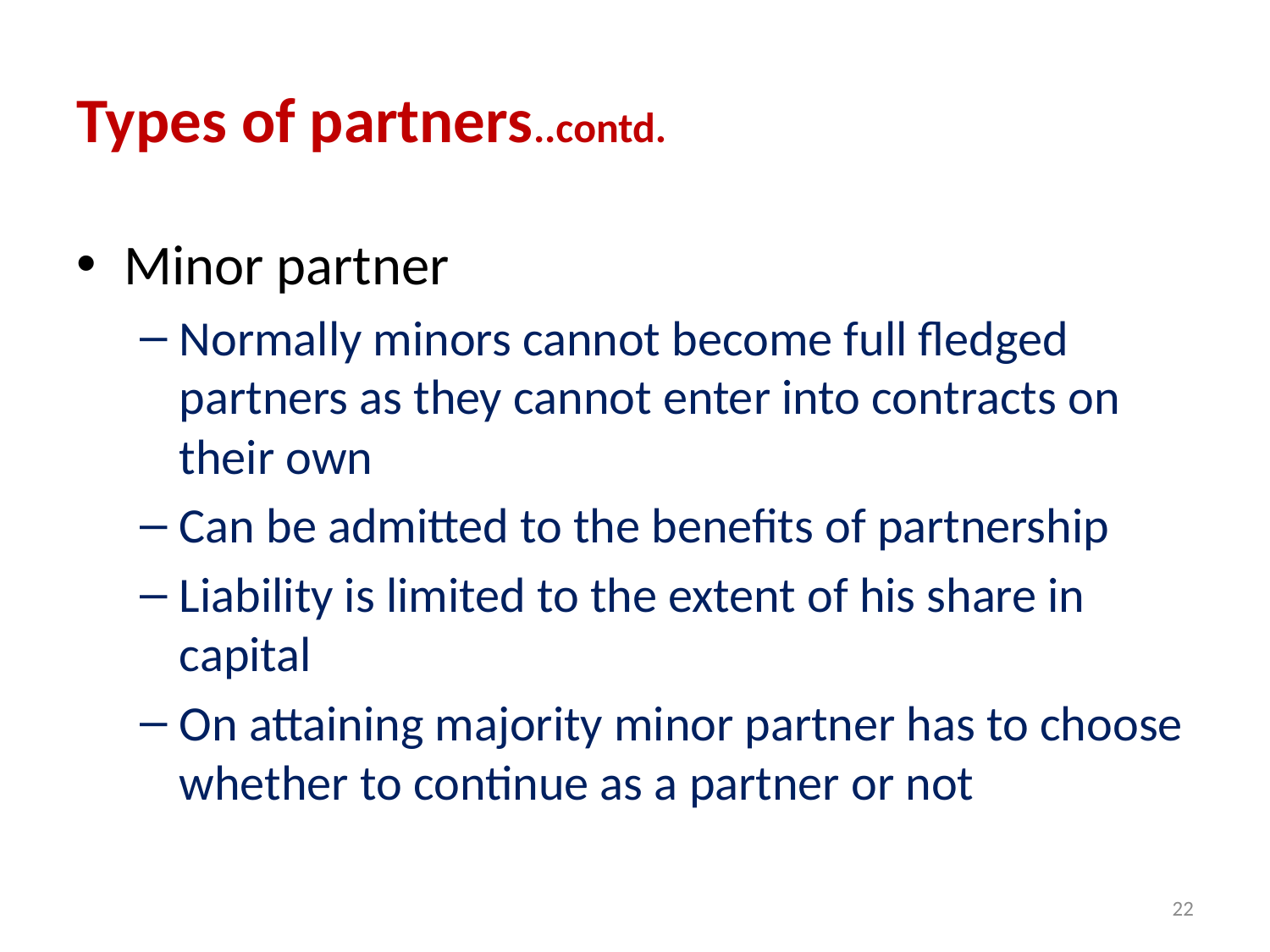

# Types of partners..contd.
Minor partner
Normally minors cannot become full fledged partners as they cannot enter into contracts on their own
Can be admitted to the benefits of partnership
Liability is limited to the extent of his share in capital
On attaining majority minor partner has to choose whether to continue as a partner or not

22